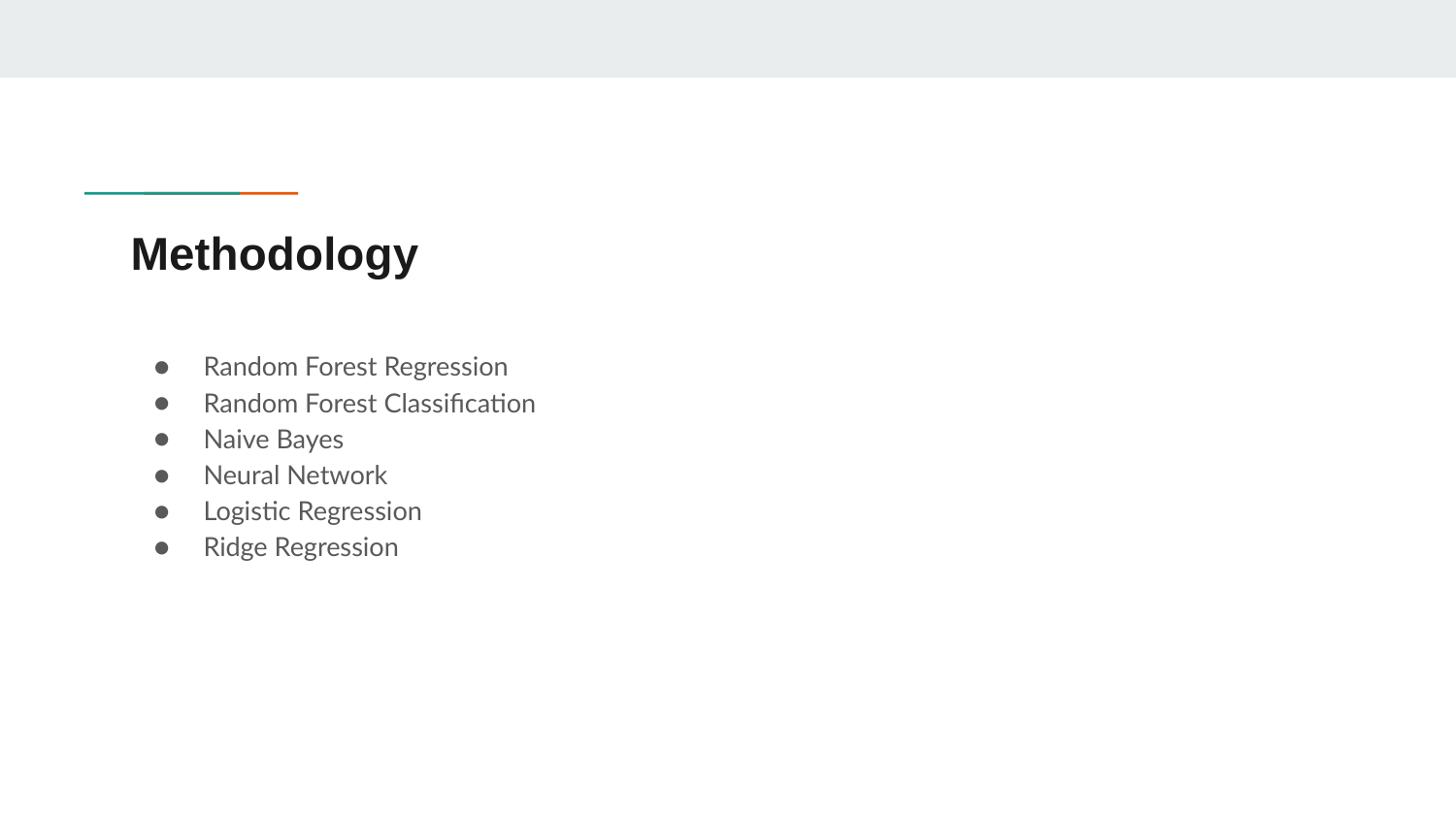

# Methodology
Random Forest Regression
Random Forest Classification
Naive Bayes
Neural Network
Logistic Regression
Ridge Regression